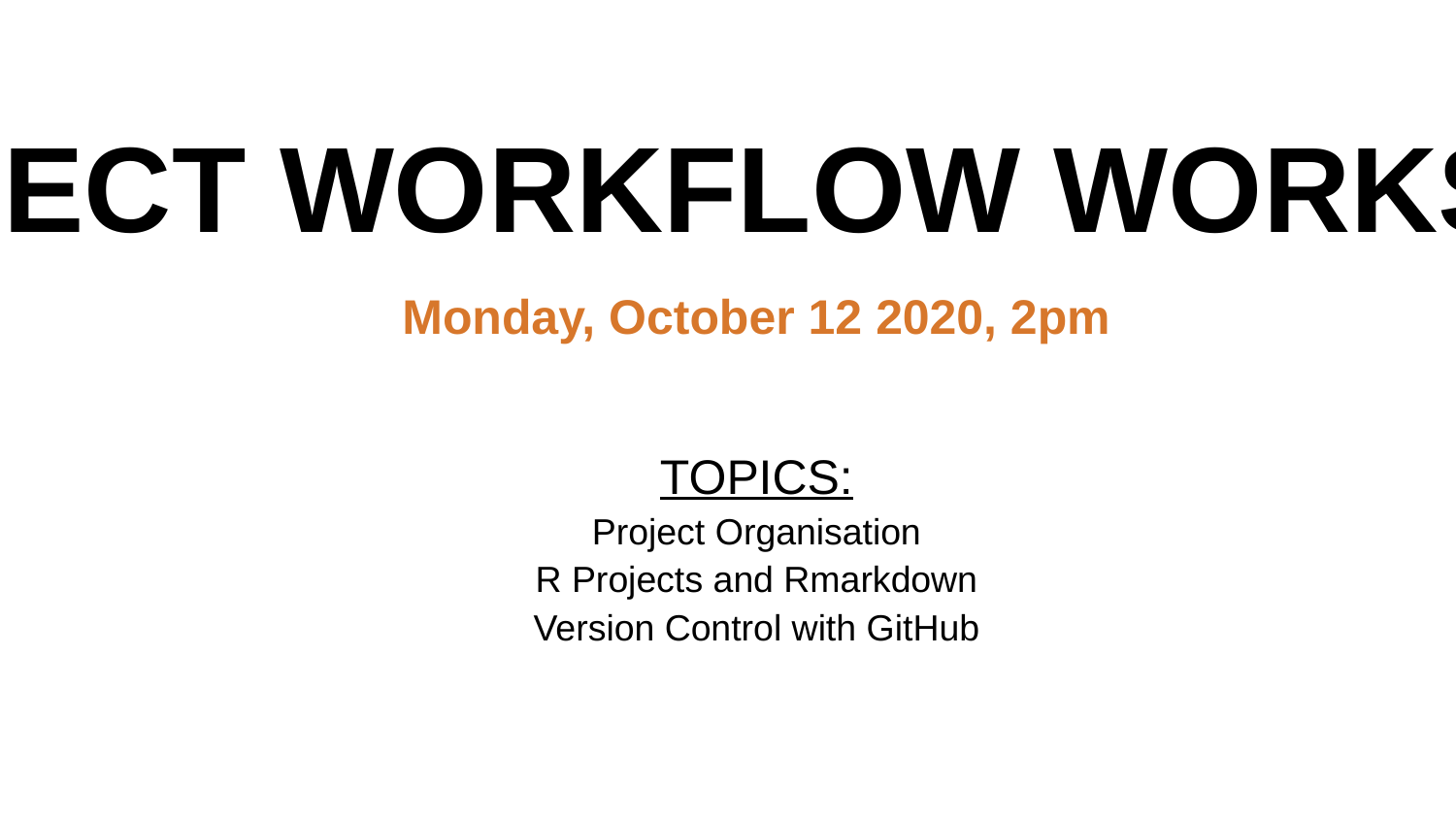

PROJECT WORKFLOW WORKSHOP
Monday, October 12 2020, 2pm

TOPICS:
Project Organisation
R Projects and Rmarkdown
Version Control with GitHub